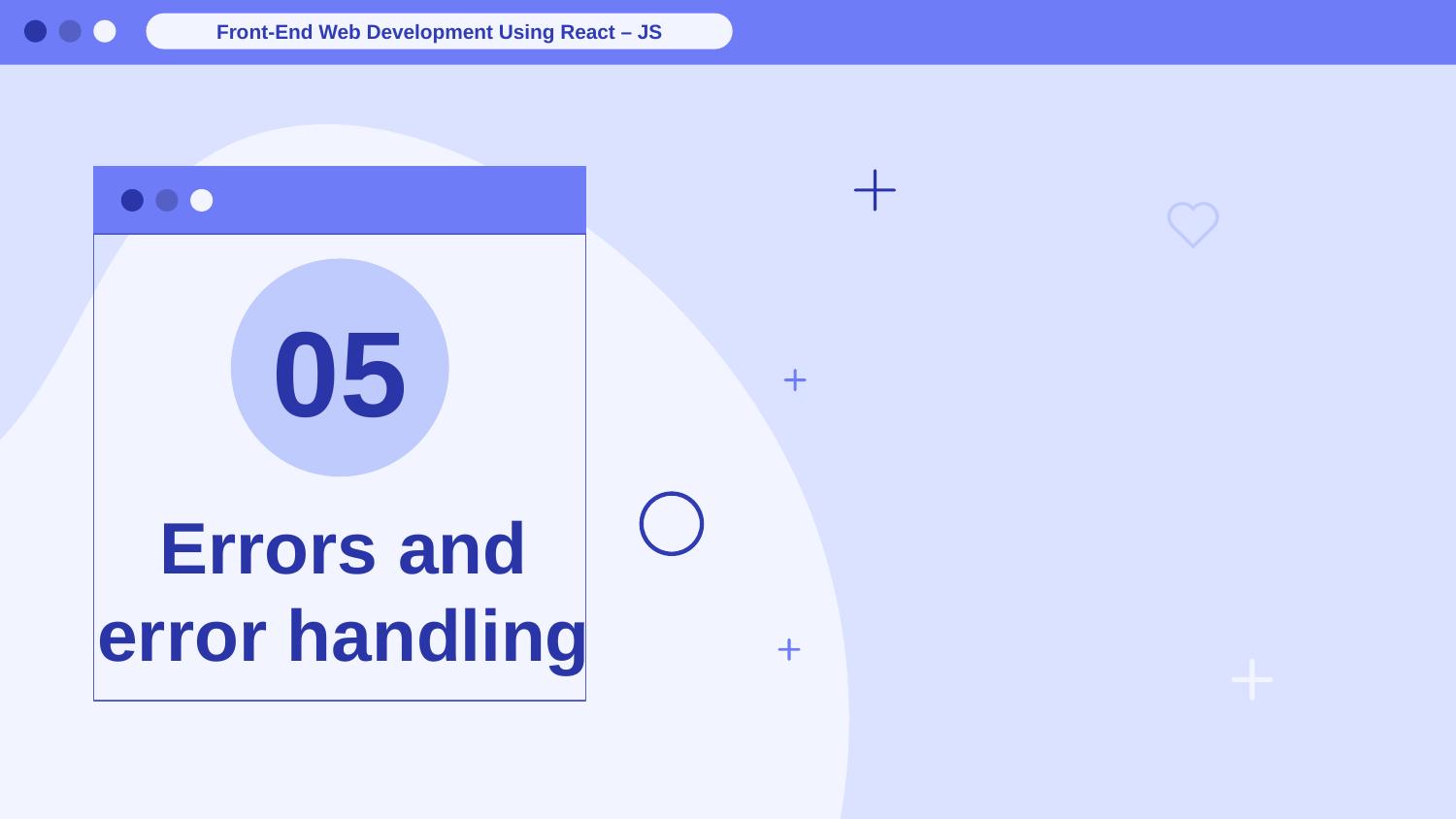

Front-End Web Development Using React – JS

05
# Errors and error handling